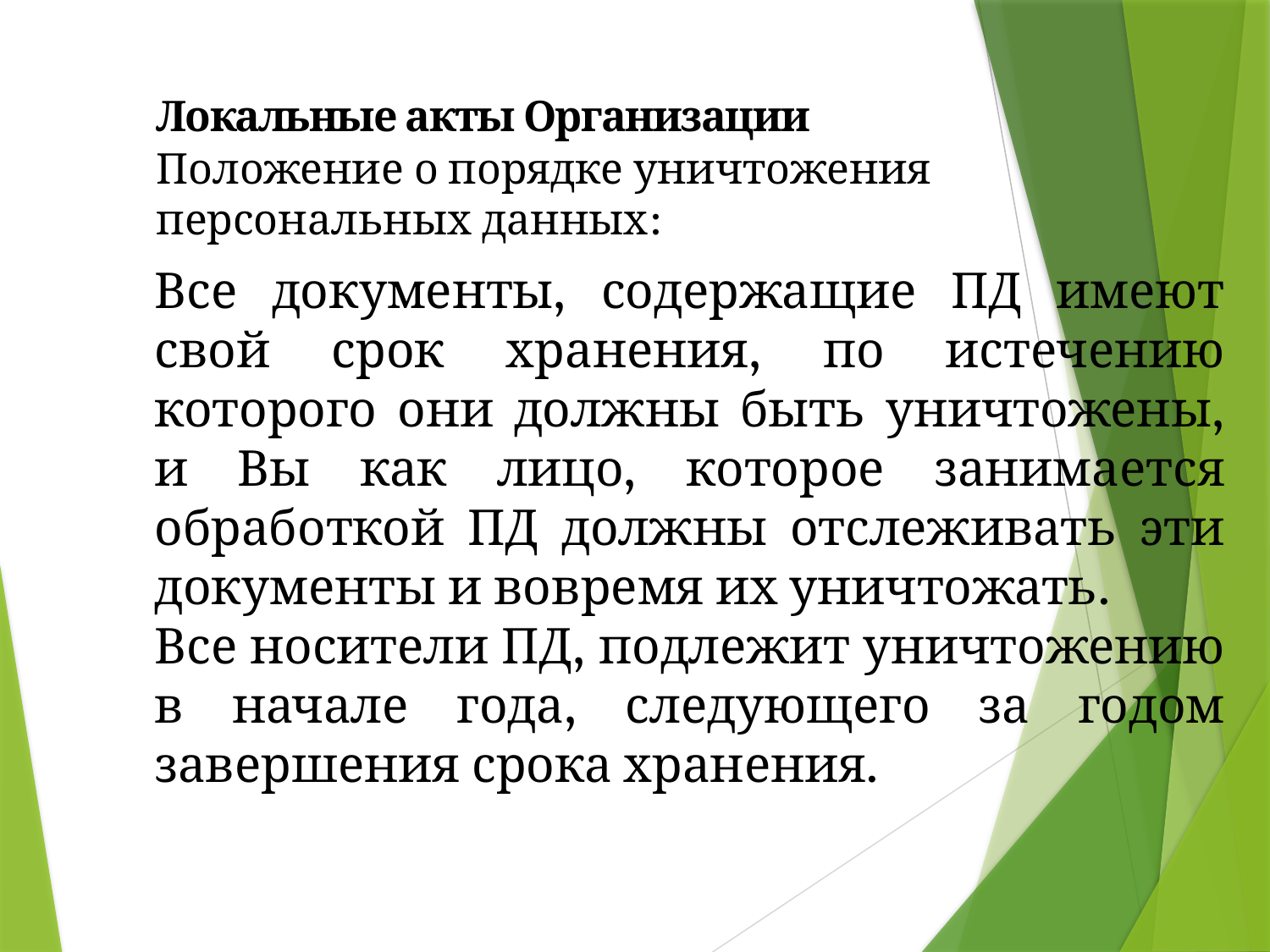

Локальные акты Организации
Положение о порядке уничтожения персональных данных:
Все документы, содержащие ПД имеют свой срок хранения, по истечению которого они должны быть уничтожены, и Вы как лицо, которое занимается обработкой ПД должны отслеживать эти документы и вовремя их уничтожать.
Все носители ПД, подлежит уничтожению в начале года, следующего за годом завершения срока хранения.